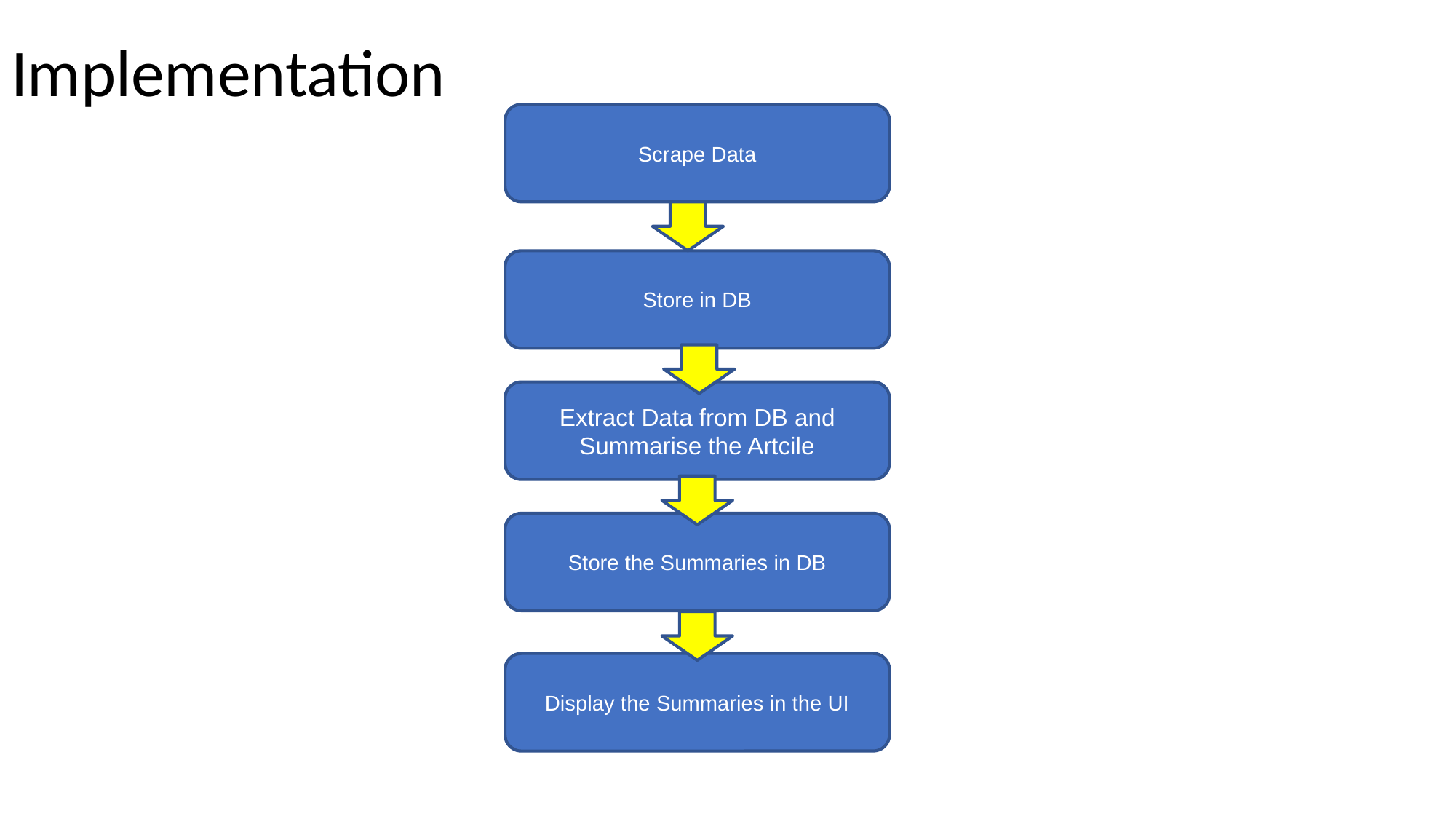

# Implementation
Scrape Data

Store in DB

Extract Data from DB and Summarise the Artcile

Store the Summaries in DB

Display the Summaries in the UI